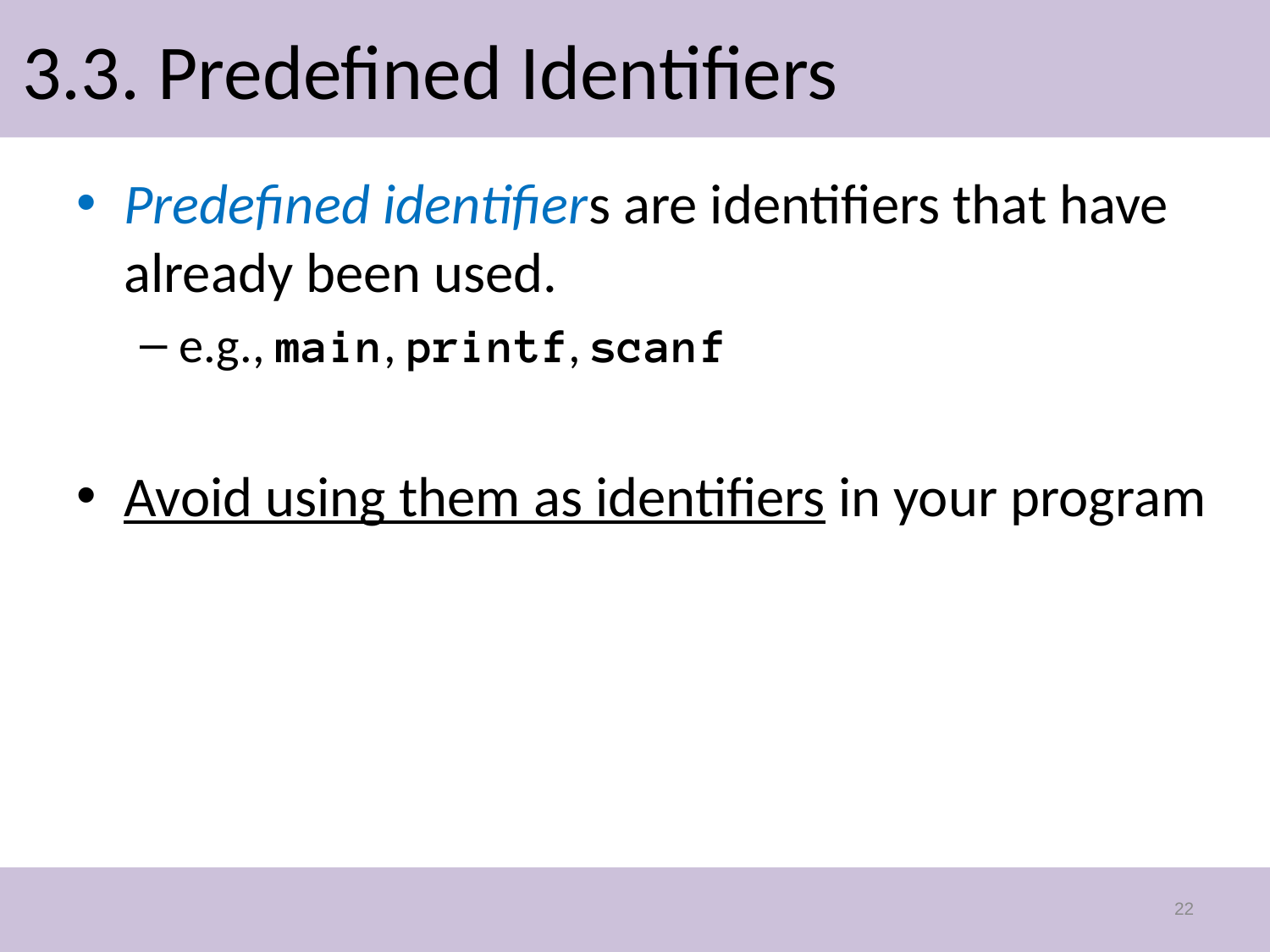

# 3.3. Predefined Identifiers
Predefined identifiers are identifiers that have already been used.
e.g., main, printf, scanf

Avoid using them as identifiers in your program

22